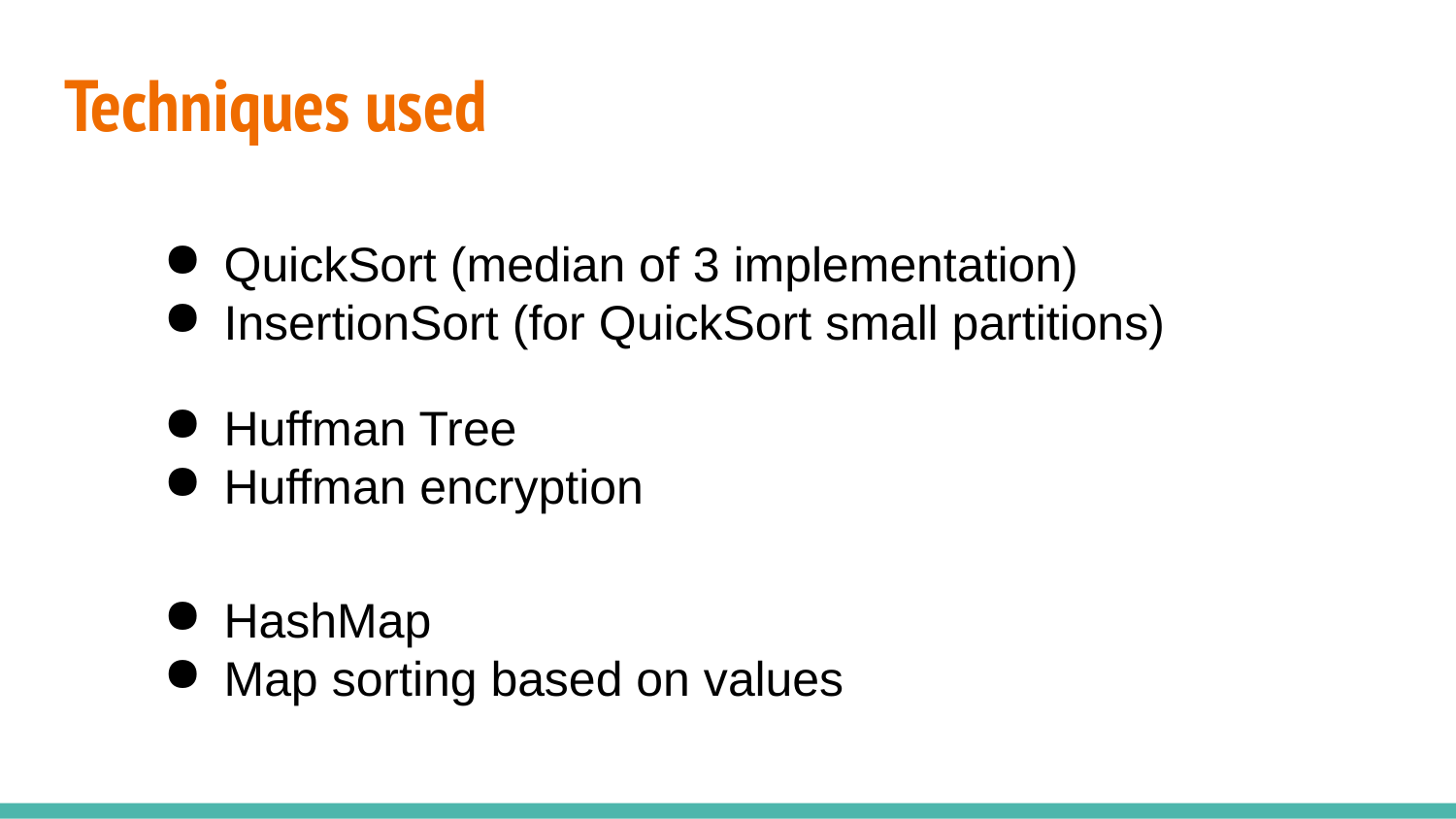

# Techniques used
QuickSort (median of 3 implementation)
InsertionSort (for QuickSort small partitions)
Huffman Tree
Huffman encryption
HashMap
Map sorting based on values